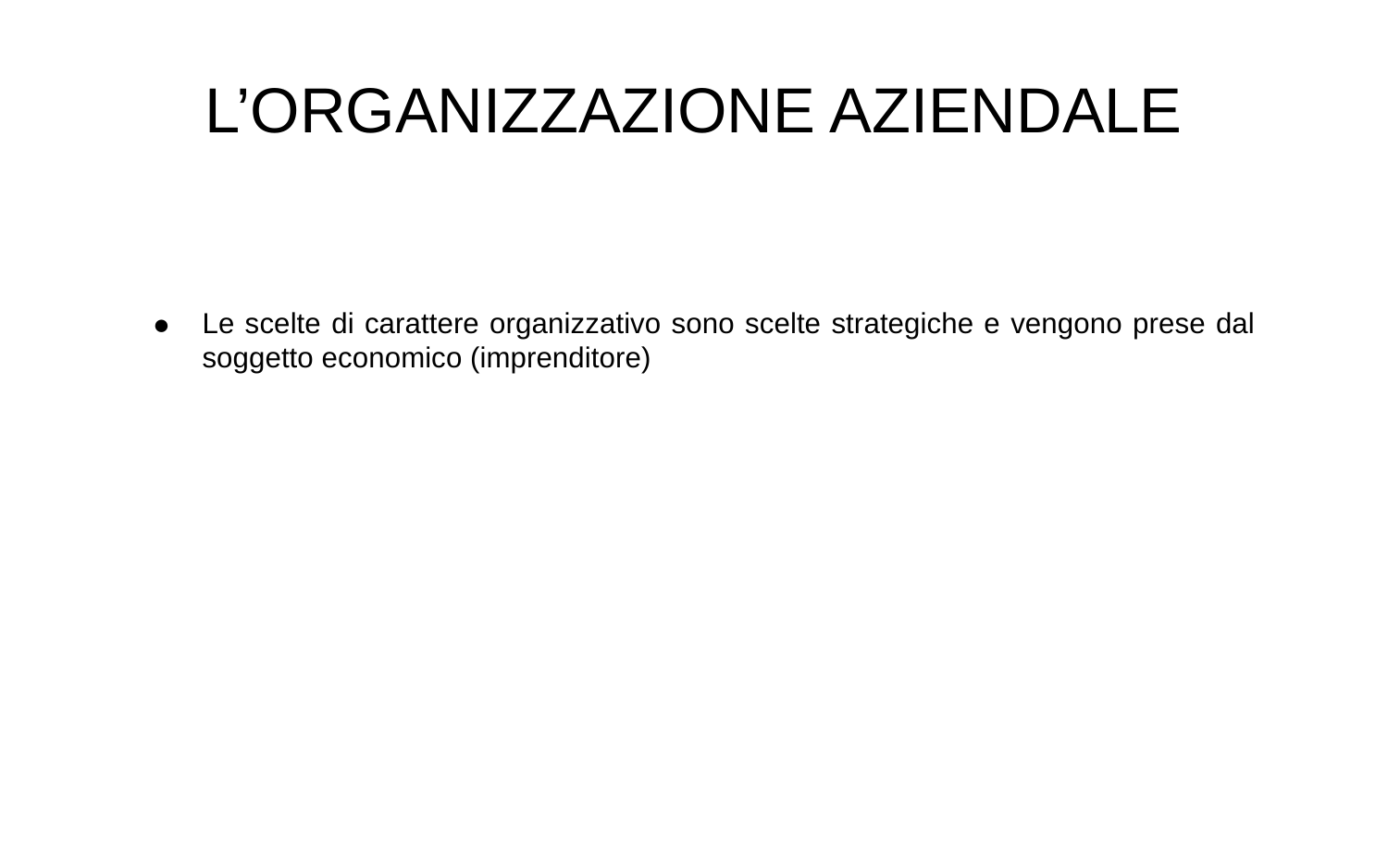

L’ORGANIZZAZIONE AZIENDALE

Le scelte di carattere organizzativo sono scelte strategiche e vengono prese dal soggetto economico (imprenditore)